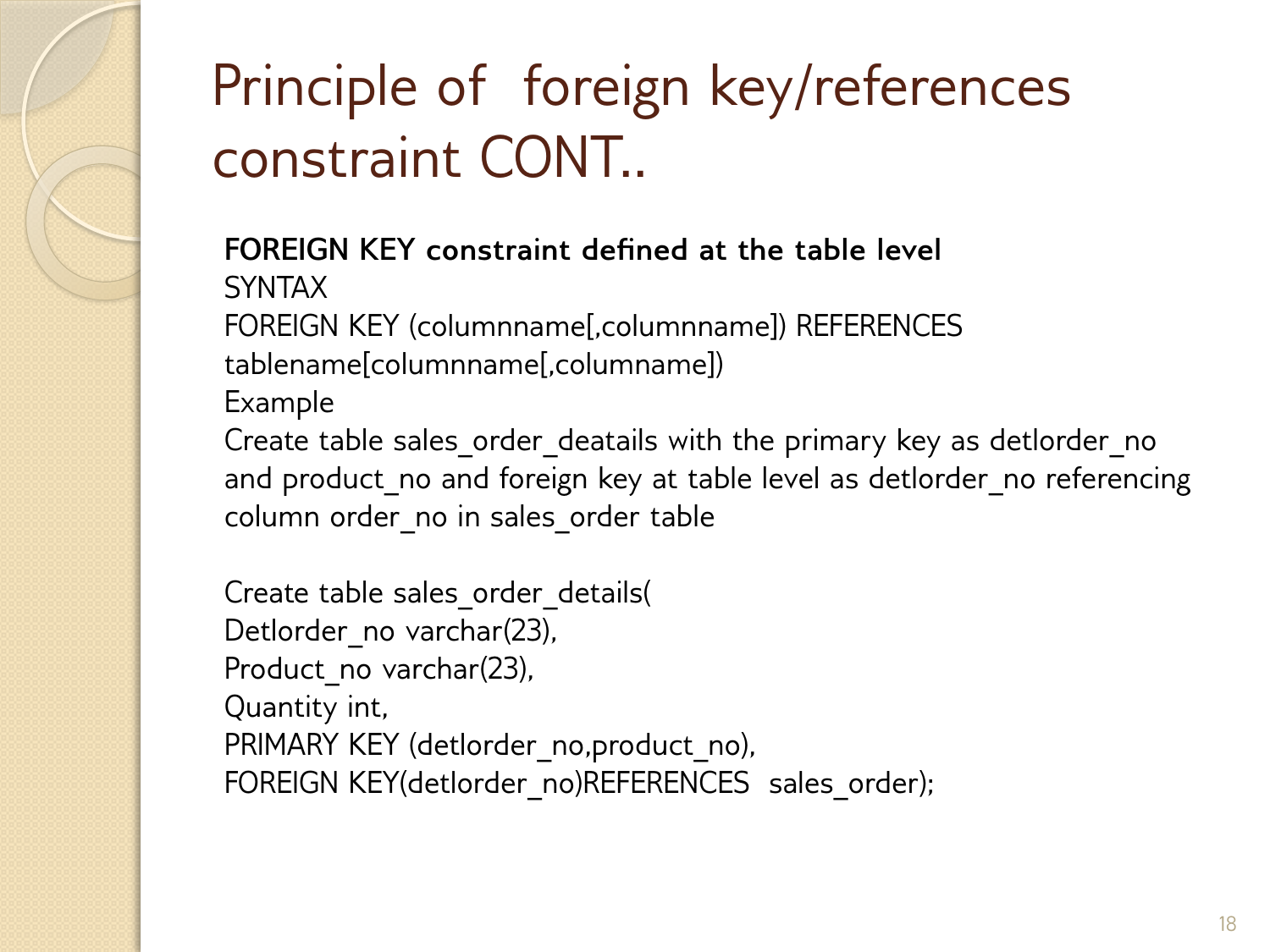

# Principle of  foreign key/references constraint CONT..
FOREIGN KEY constraint defined at the table level
SYNTAX
FOREIGN KEY (columnname[,columnname]) REFERENCES tablename[columnname[,columname])
Example
Create table sales_order_deatails with the primary key as detlorder_no and product_no and foreign key at table level as detlorder_no referencing column order_no in sales_order table

Create table sales_order_details(
Detlorder_no varchar(23),
Product_no varchar(23),
Quantity int,
PRIMARY KEY (detlorder_no,product_no),
FOREIGN KEY(detlorder_no)REFERENCES  sales_order);

18